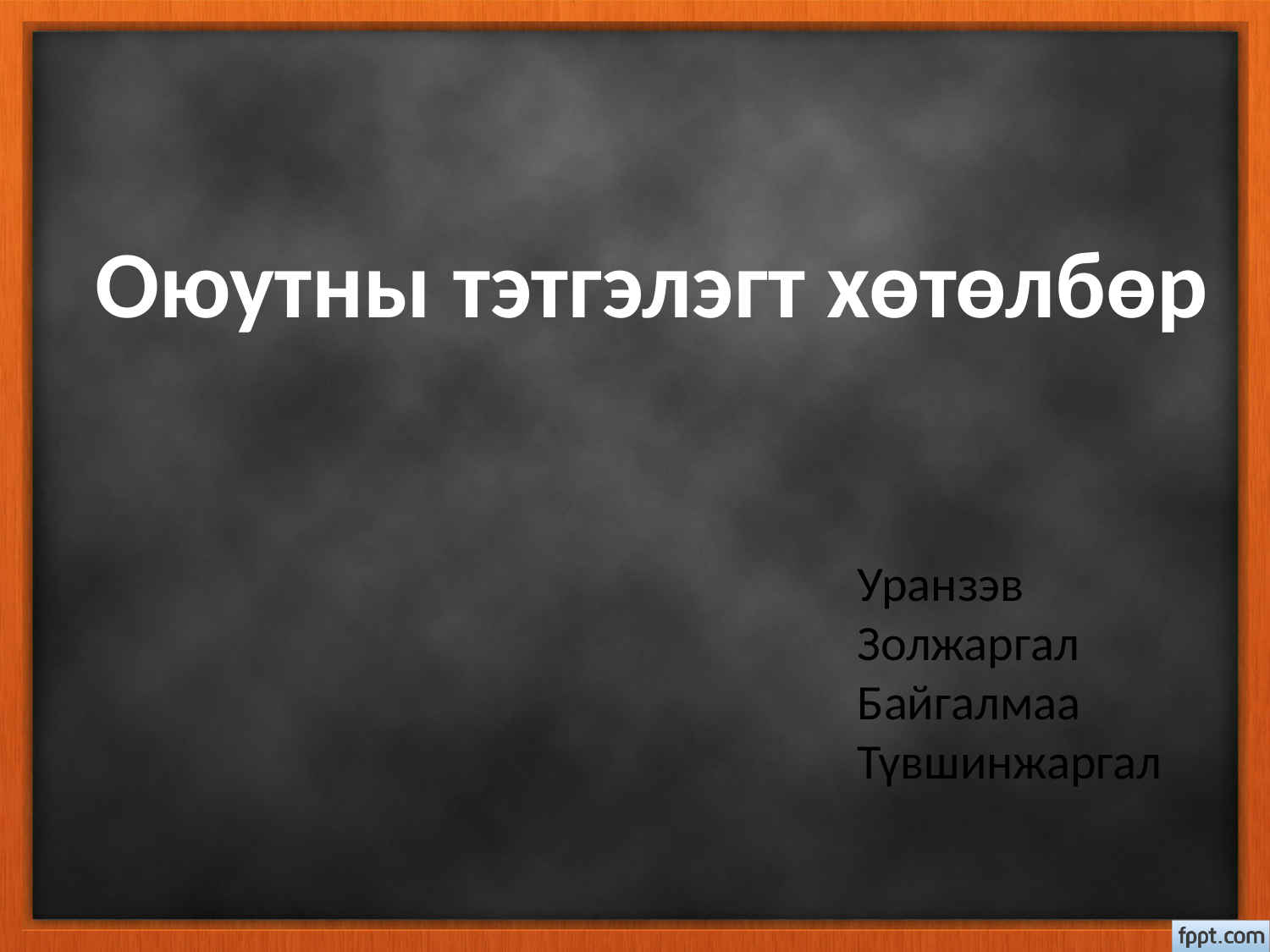

Оюутны тэтгэлэгт хөтөлбөр
Уранзэв
Золжаргал
Байгалмаа
Түвшинжаргал